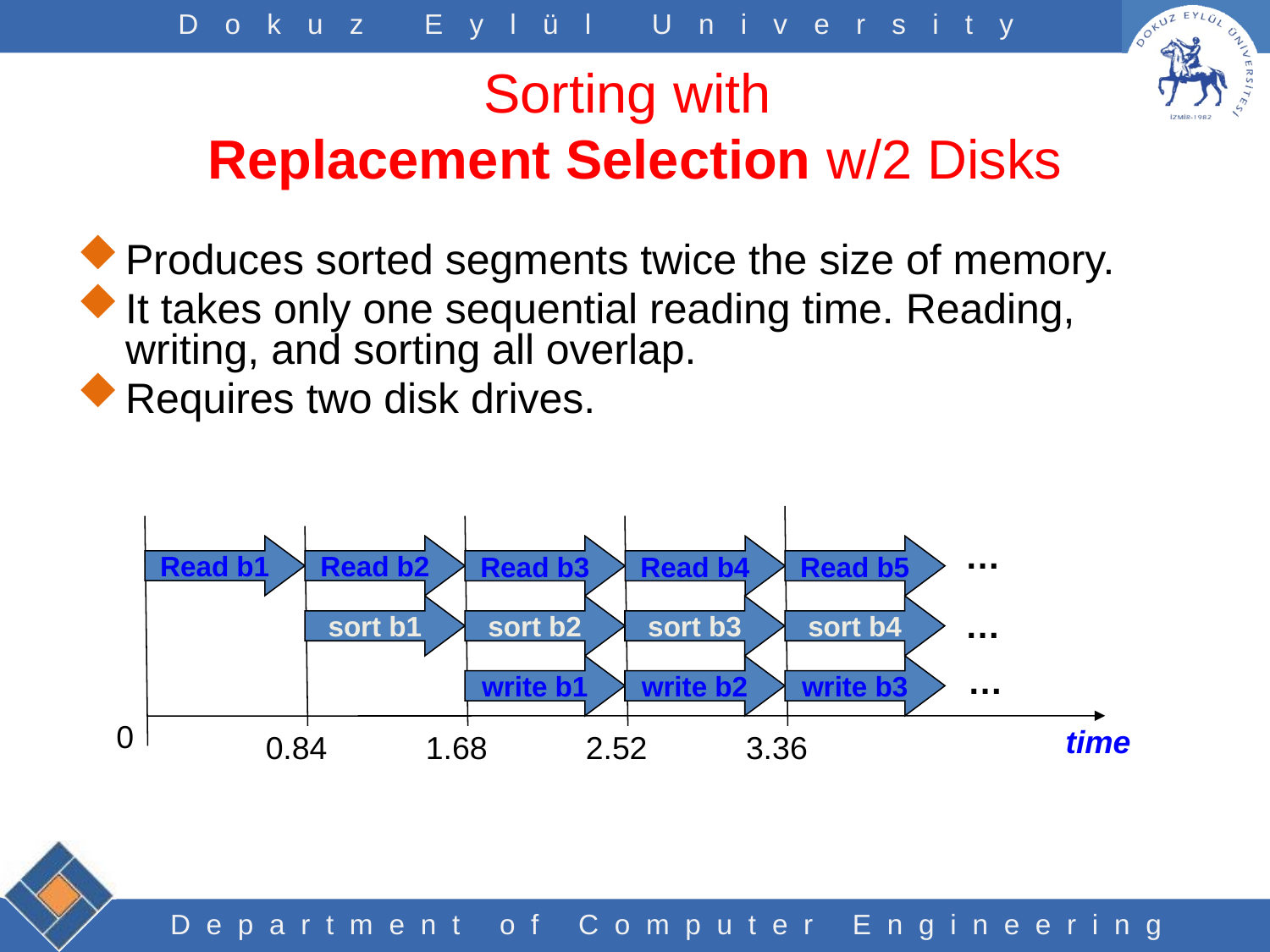

# Sorting with Replacement Selection w/2 Disks
Produces sorted segments twice the size of memory.
It takes only one sequential reading time. Reading, writing, and sorting all overlap.
Requires two disk drives.

…
Read b1
Read b2
Read b3
Read b4
Read b5
sort b1
sort b2
sort b3
sort b4
…
…
write b1
write b2
write b3
0

time
0.84
1.68
2.52
3.36